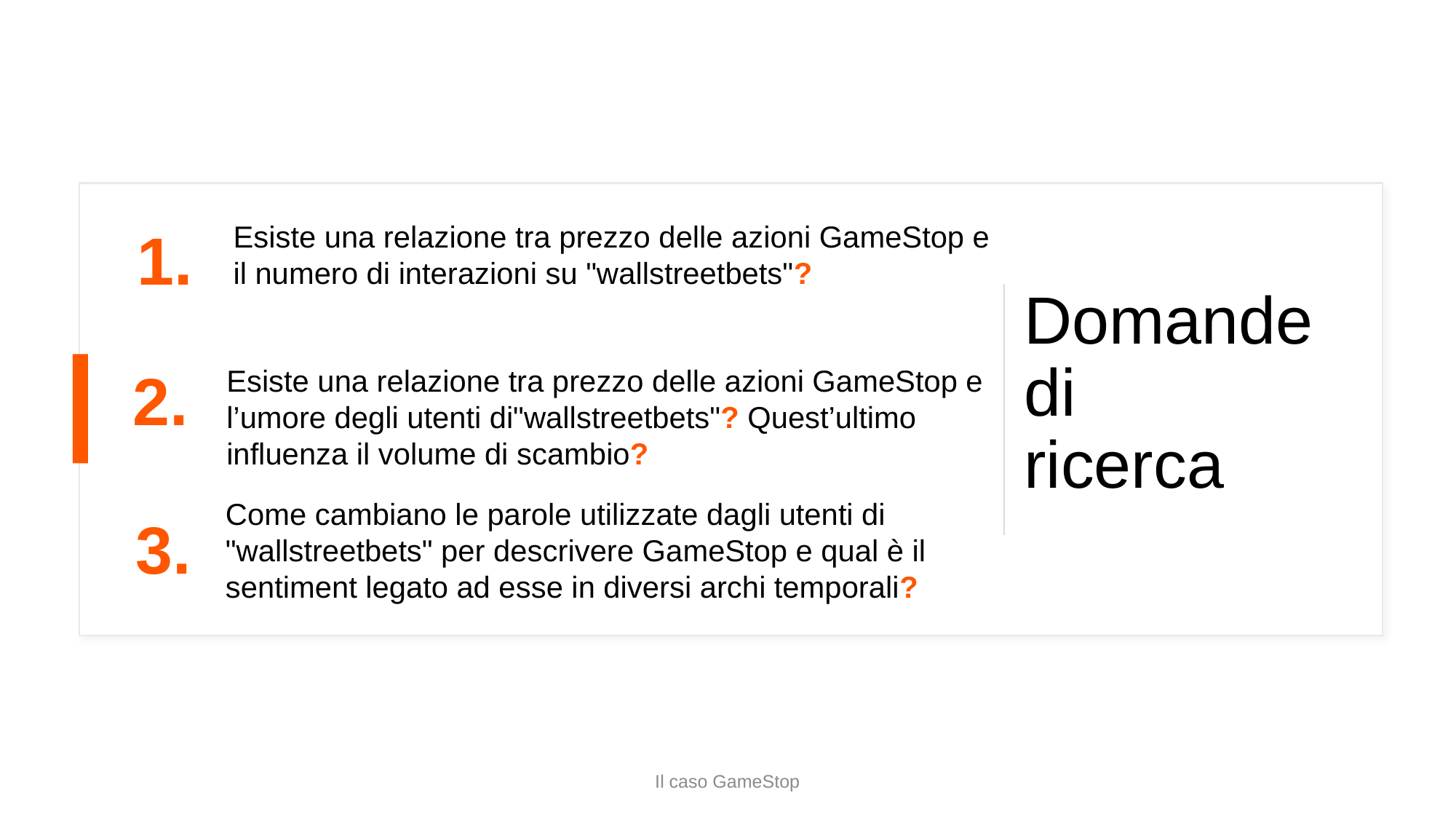

Esiste una relazione tra prezzo delle azioni GameStop e il numero di interazioni su "wallstreetbets"?
1.
# Domande di ricerca
2.

Esiste una relazione tra prezzo delle azioni GameStop e l’umore degli utenti di"wallstreetbets"? Quest’ultimo influenza il volume di scambio?

Come cambiano le parole utilizzate dagli utenti di "wallstreetbets" per descrivere GameStop e qual è il sentiment legato ad esse in diversi archi temporali?
3.
Il caso GameStop